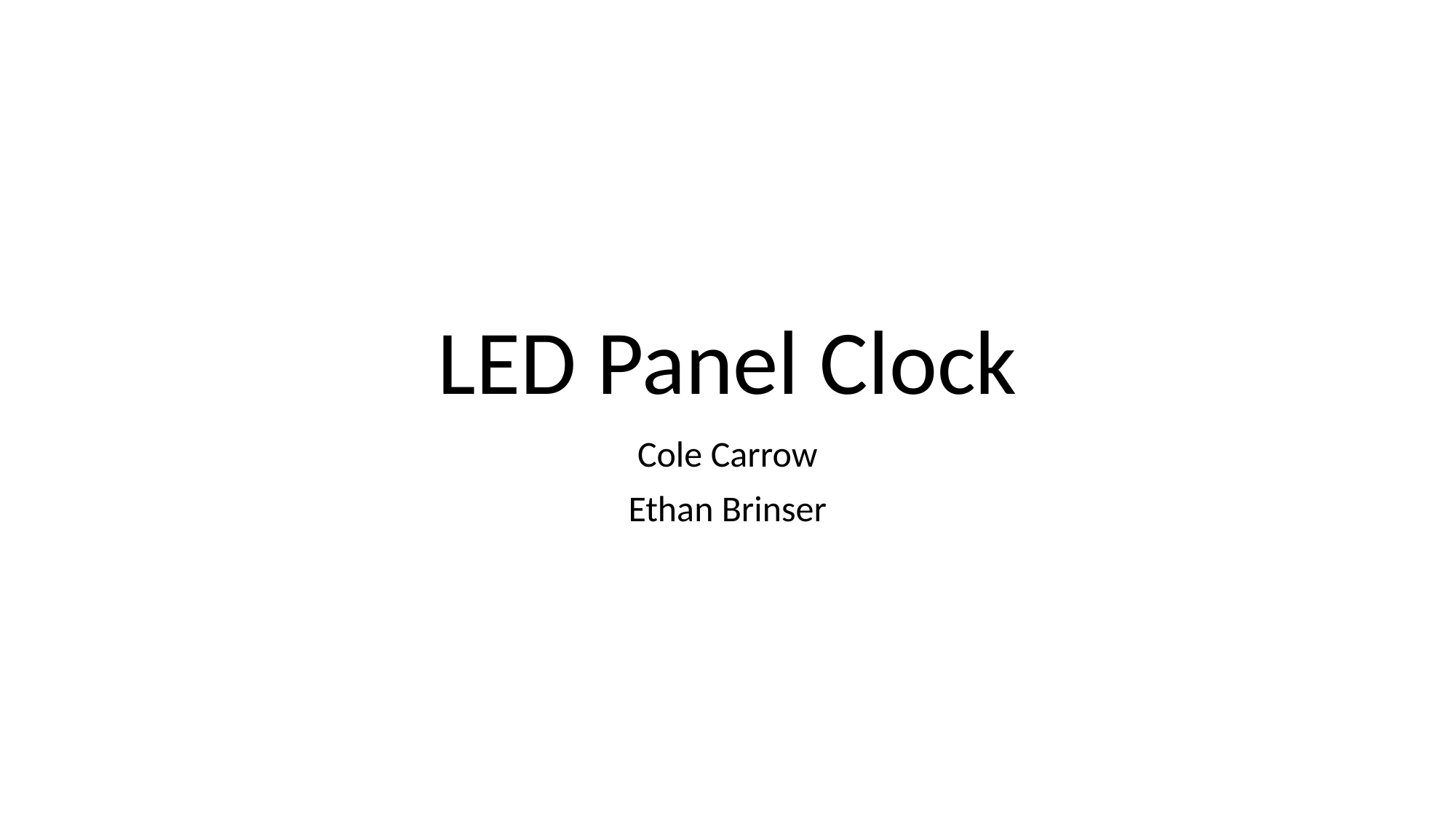

# LED Panel Clock
Cole Carrow
Ethan Brinser